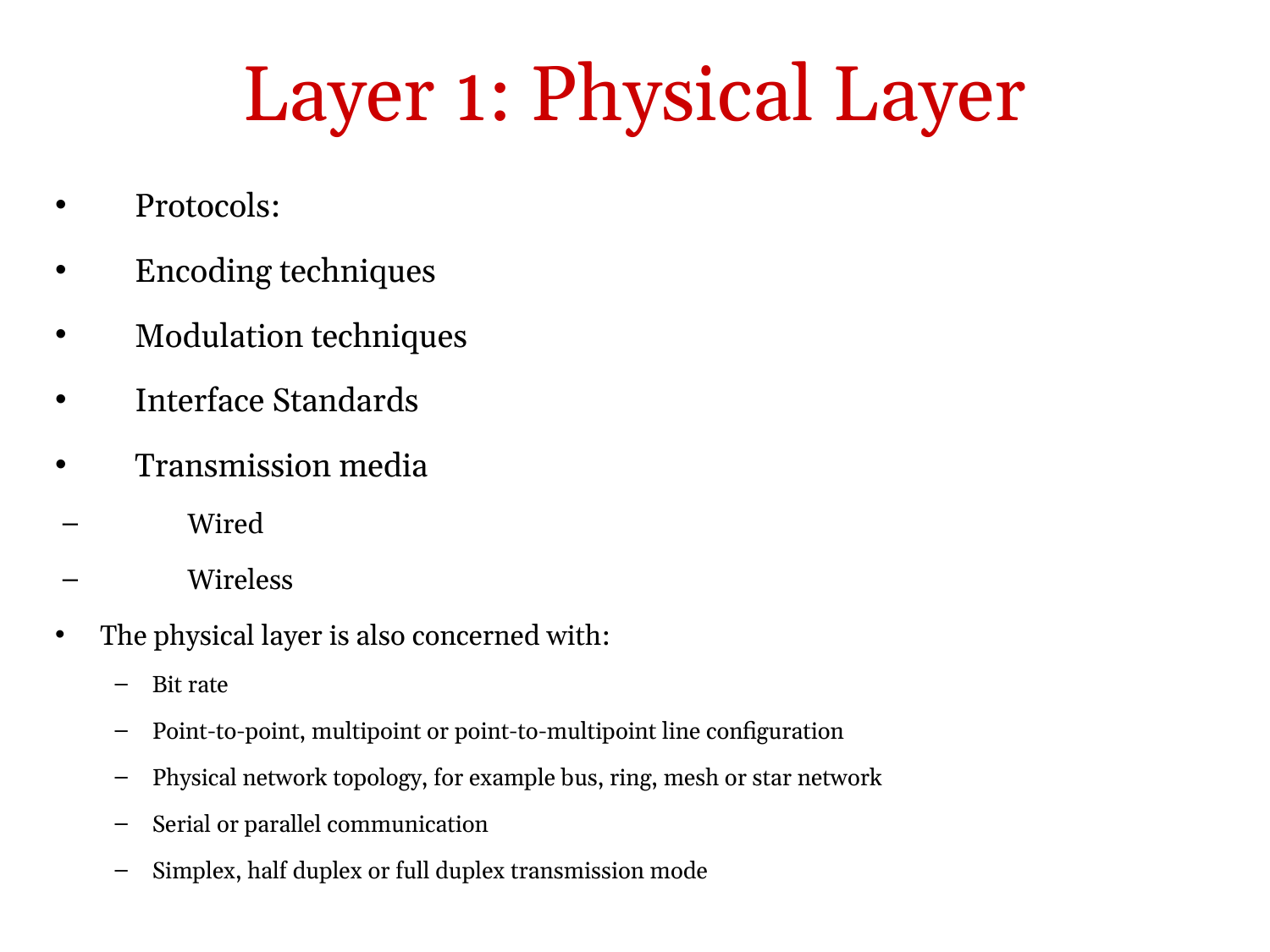

Layer 1: Physical Layer
Protocols:
Encoding techniques
Modulation techniques
Interface Standards
Transmission media
Wired
Wireless
The physical layer is also concerned with:
Bit rate
Point-to-point, multipoint or point-to-multipoint line configuration
Physical network topology, for example bus, ring, mesh or star network
Serial or parallel communication
Simplex, half duplex or full duplex transmission mode